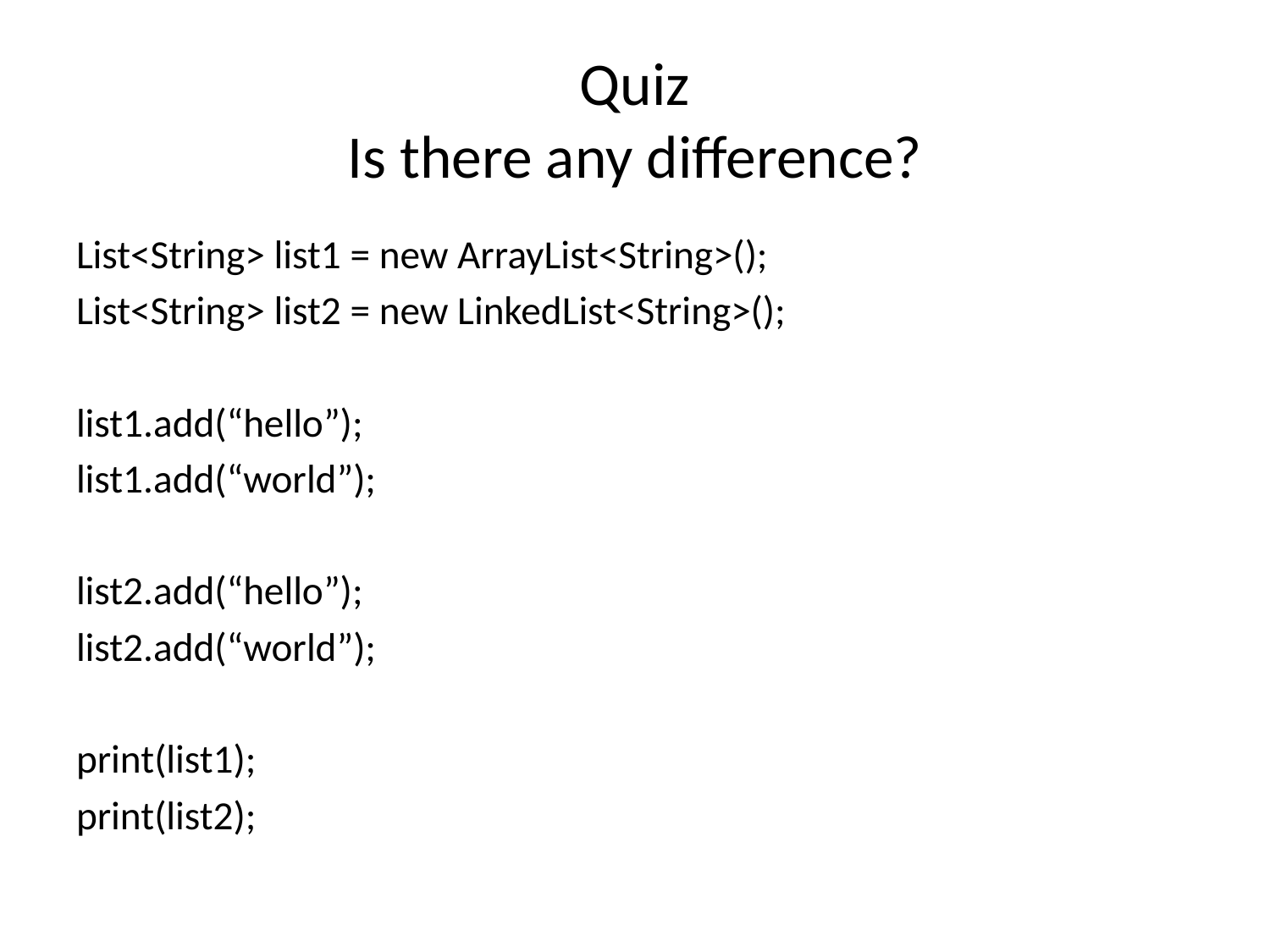

# Quiz Is there any difference?
List<String> list1 = new ArrayList<String>();
List<String> list2 = new LinkedList<String>();

list1.add(“hello”);
list1.add(“world”);

list2.add(“hello”);
list2.add(“world”);

print(list1);
print(list2);